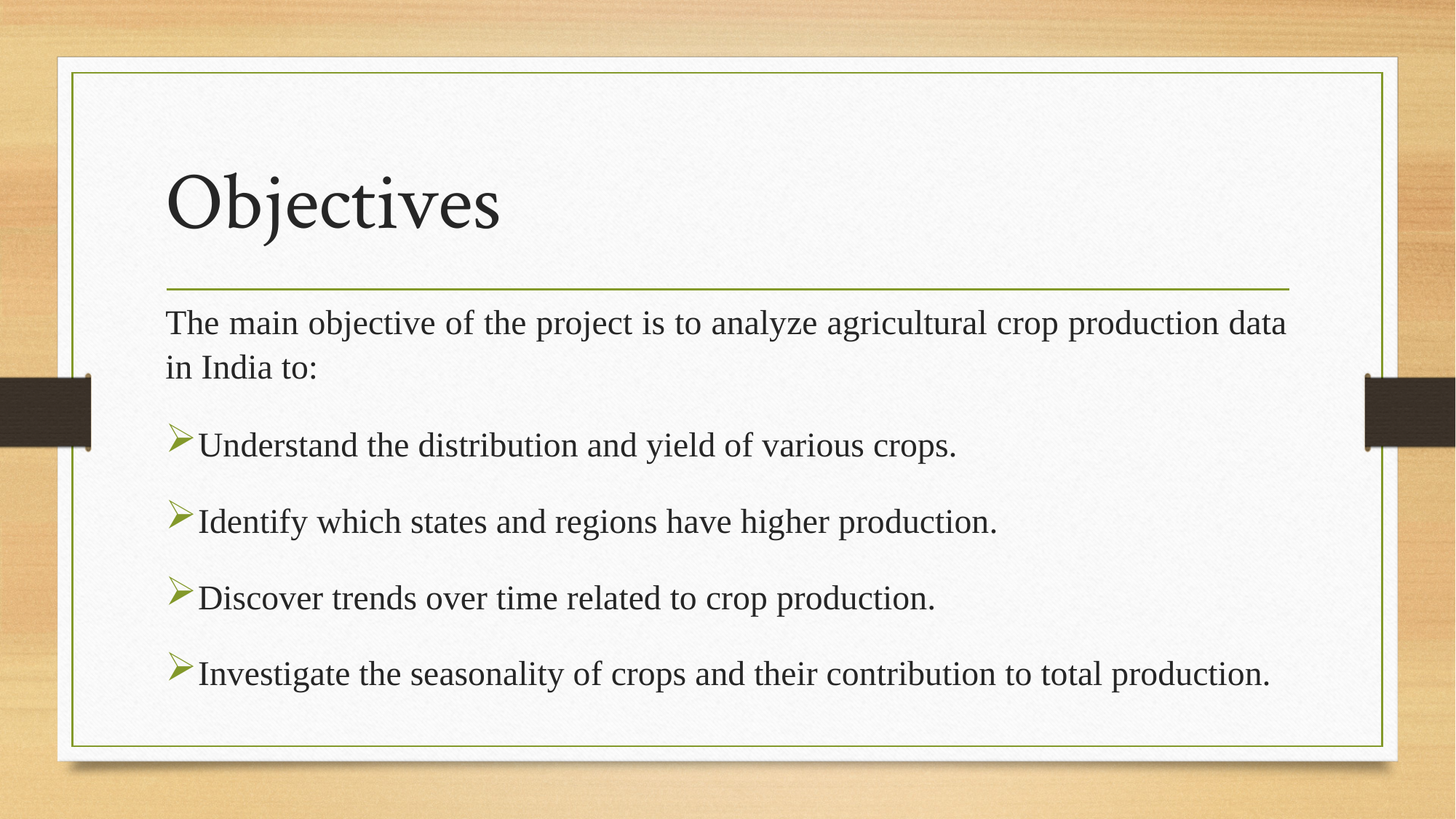

# Objectives
The main objective of the project is to analyze agricultural crop production data in India to:
Understand the distribution and yield of various crops.
Identify which states and regions have higher production.
Discover trends over time related to crop production.
Investigate the seasonality of crops and their contribution to total production.